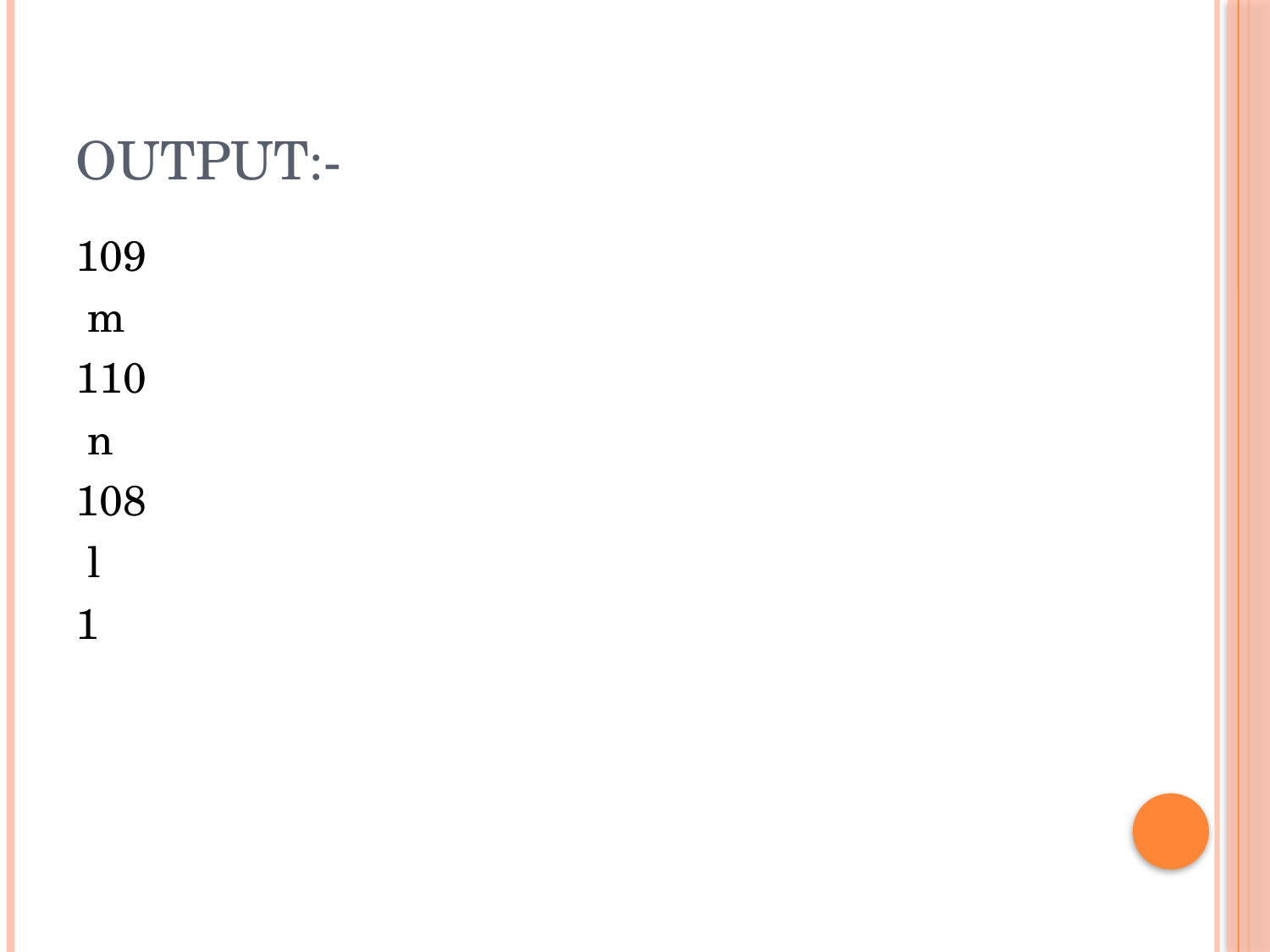

# Output:-
109
 m
110
 n
108
 l
1